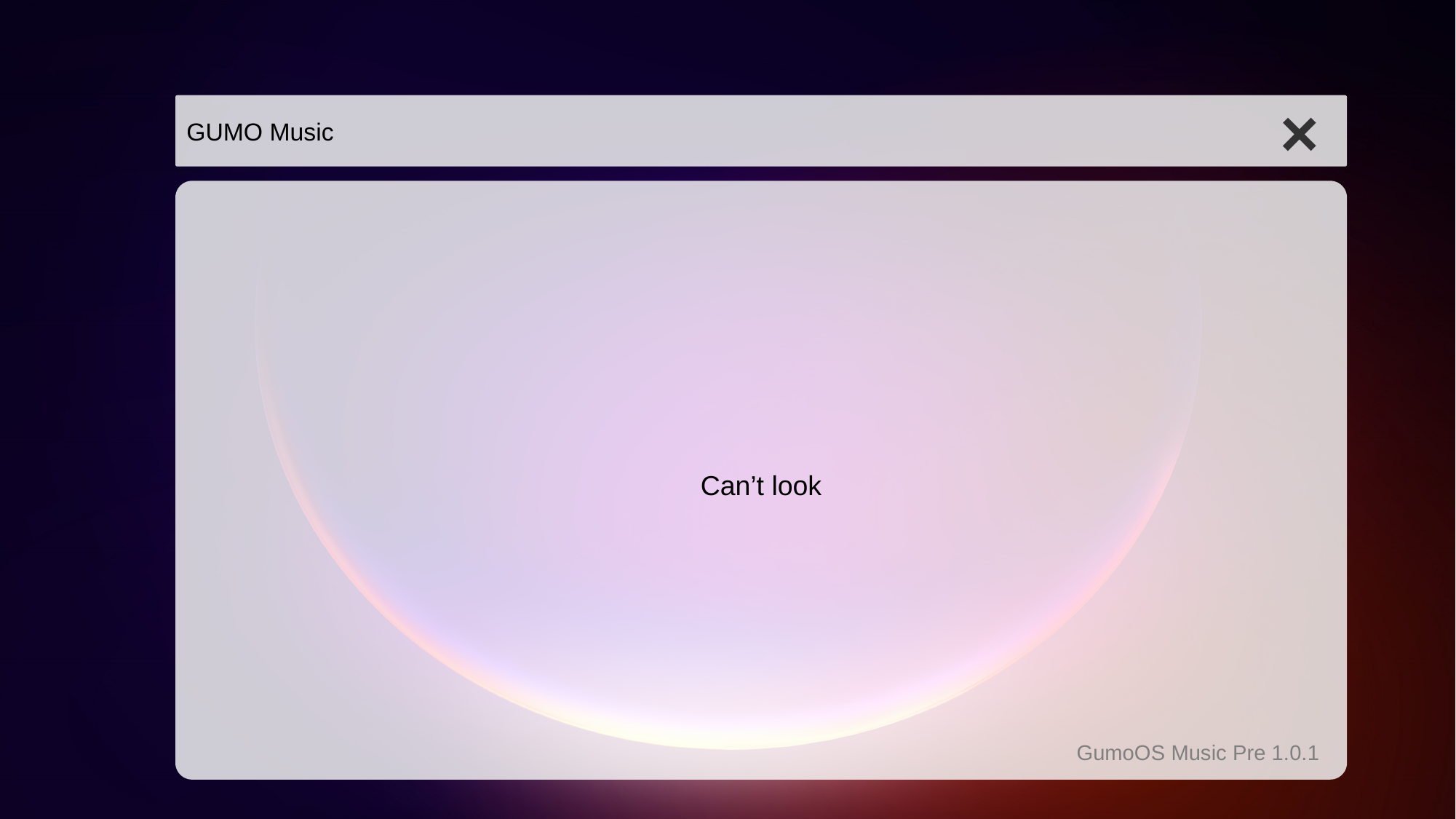

×
GUMO Music

Can’t look
GumoOS Music Pre 1.0.1